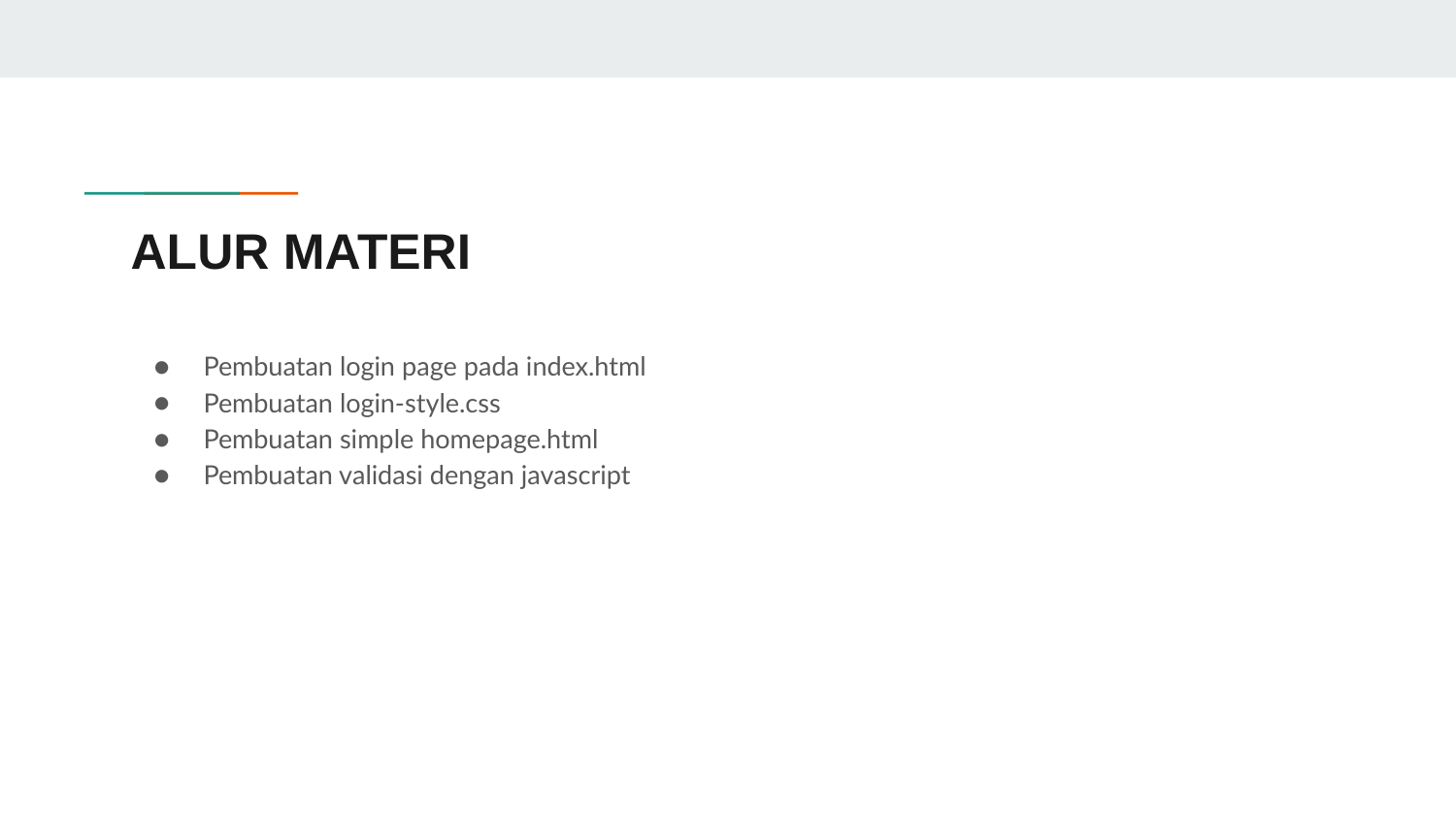

# ALUR MATERI
Pembuatan login page pada index.html
Pembuatan login-style.css
Pembuatan simple homepage.html
Pembuatan validasi dengan javascript